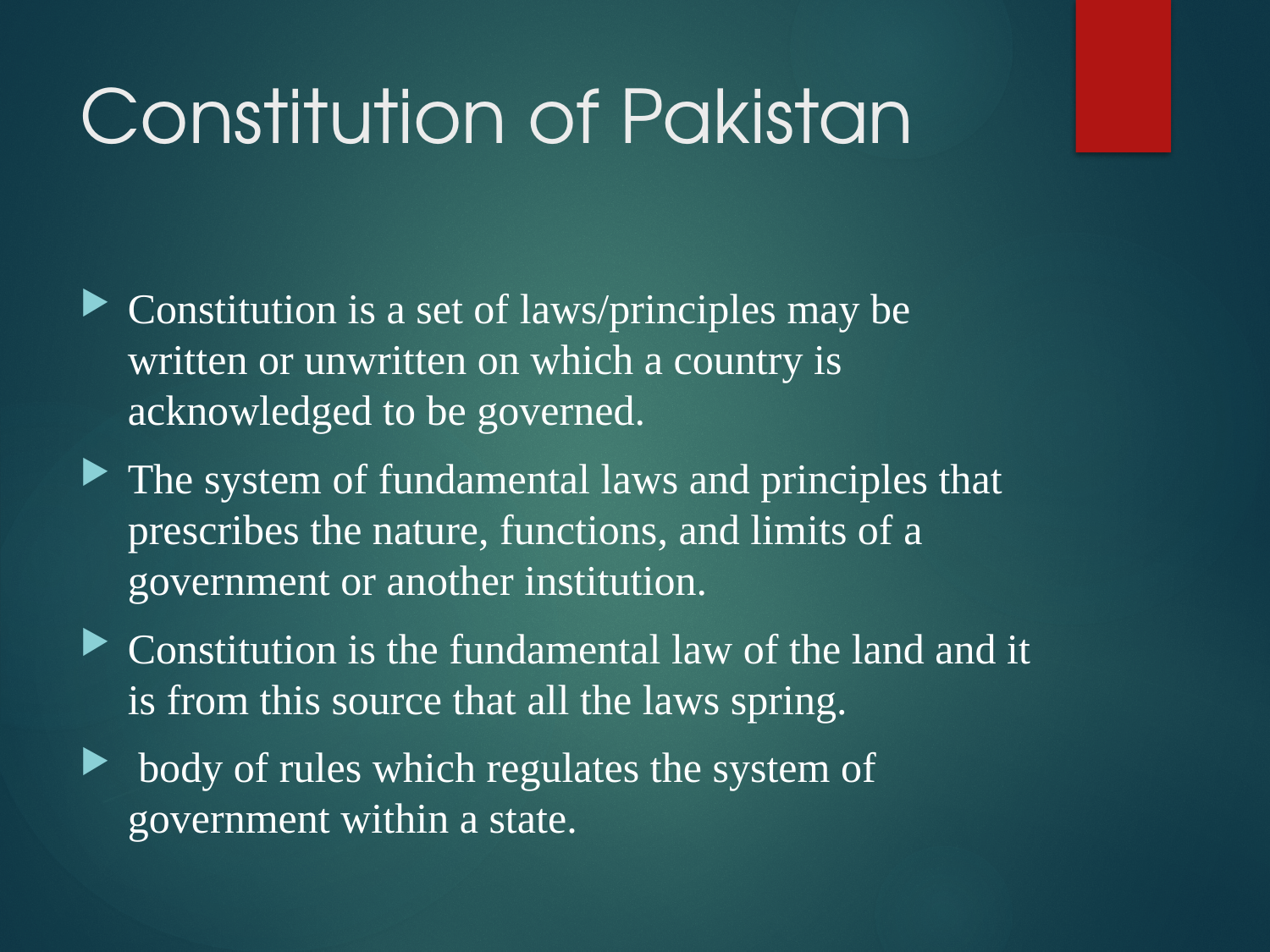

# Constitution of Pakistan
Constitution is a set of laws/principles may be written or unwritten on which a country is acknowledged to be governed.
The system of fundamental laws and principles that prescribes the nature, functions, and limits of a government or another institution.
Constitution is the fundamental law of the land and it is from this source that all the laws spring.
 body of rules which regulates the system of government within a state.